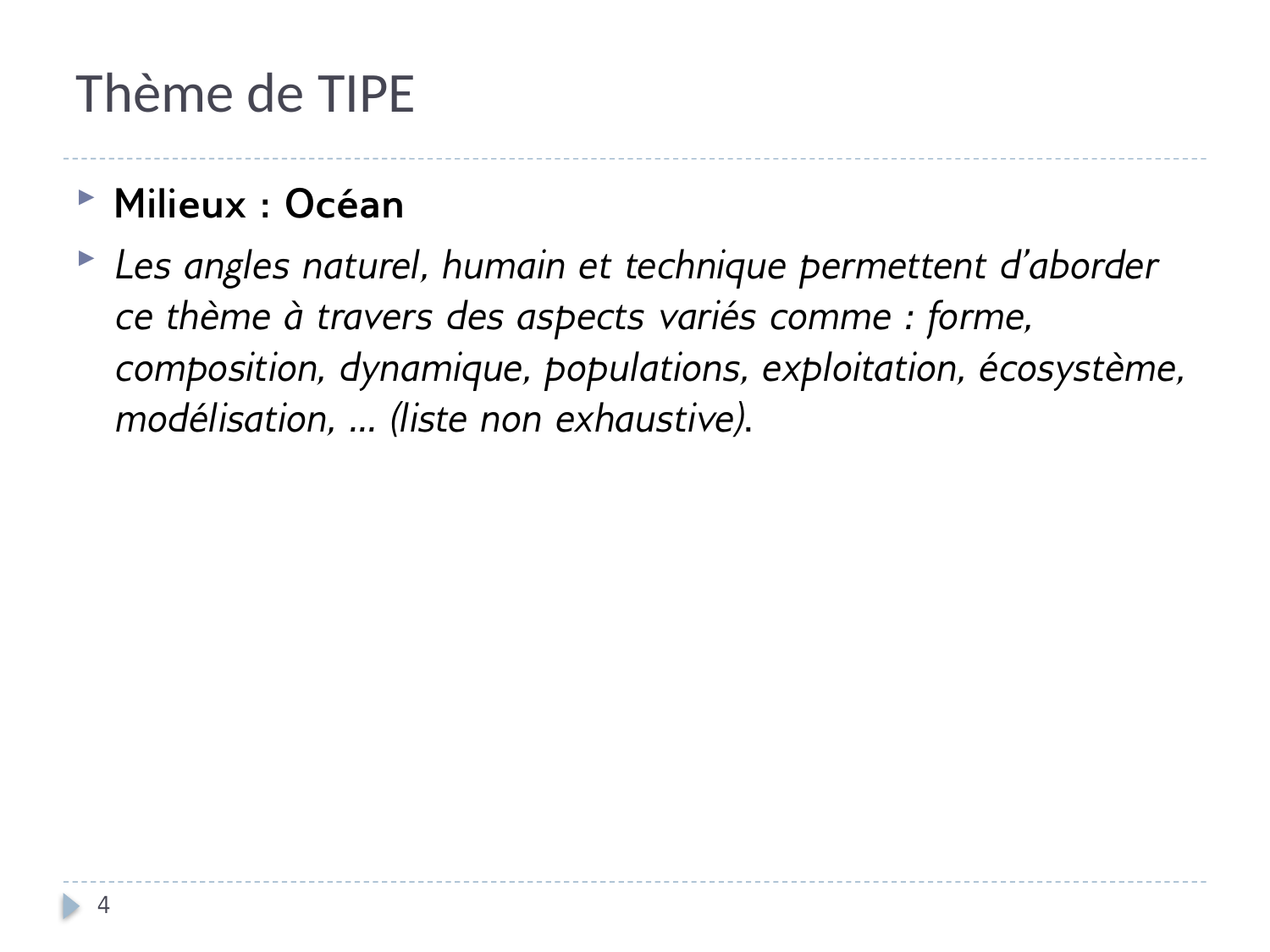

# Thème de TIPE
Milieux : Océan
Les angles naturel, humain et technique permettent d’aborder ce thème à travers des aspects variés comme : forme, composition, dynamique, populations, exploitation, écosystème, modélisation, ... (liste non exhaustive).

4